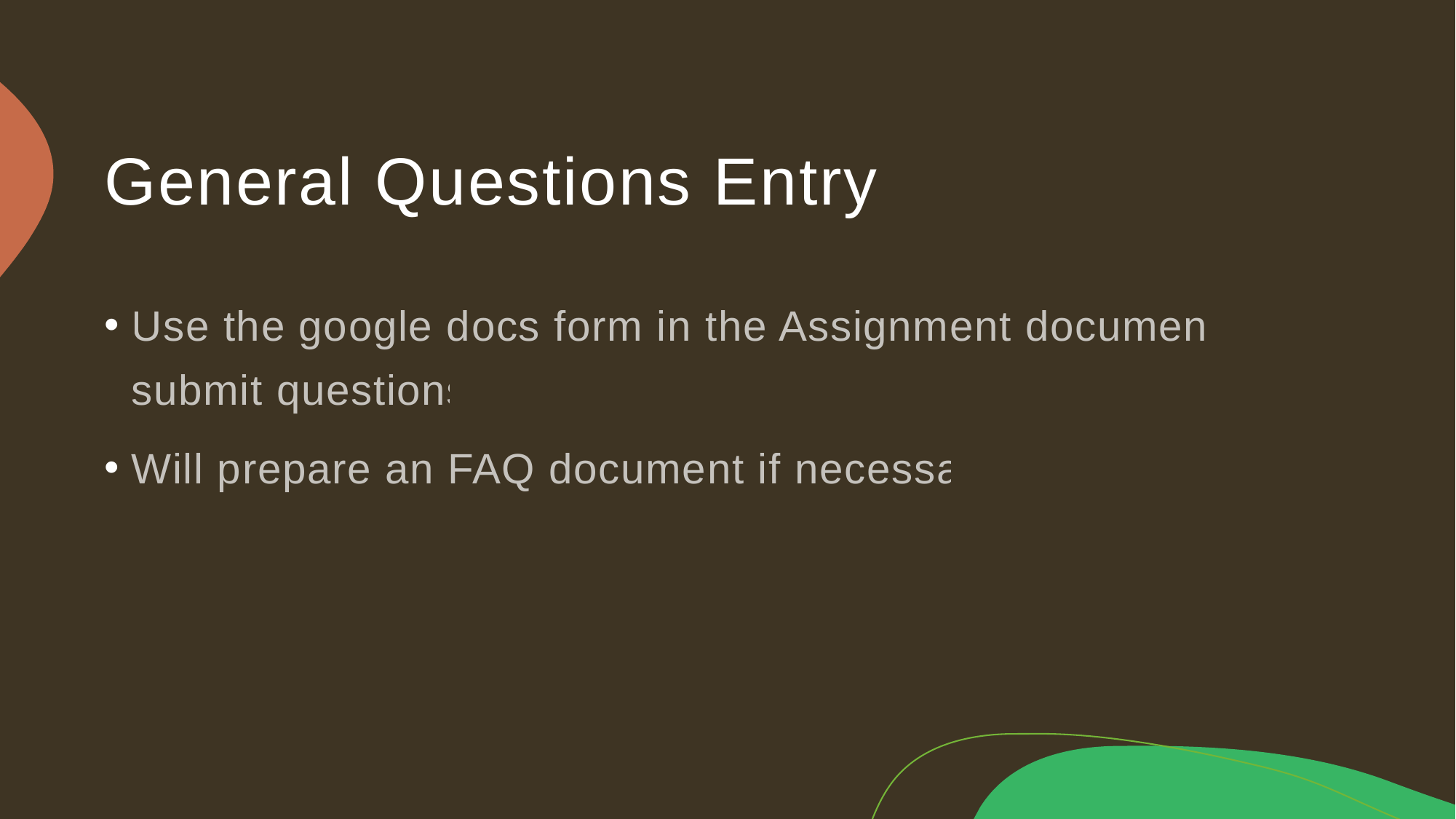

# General Questions Entry
Use the google docs form in the Assignment document to submit questions
Will prepare an FAQ document if necessary